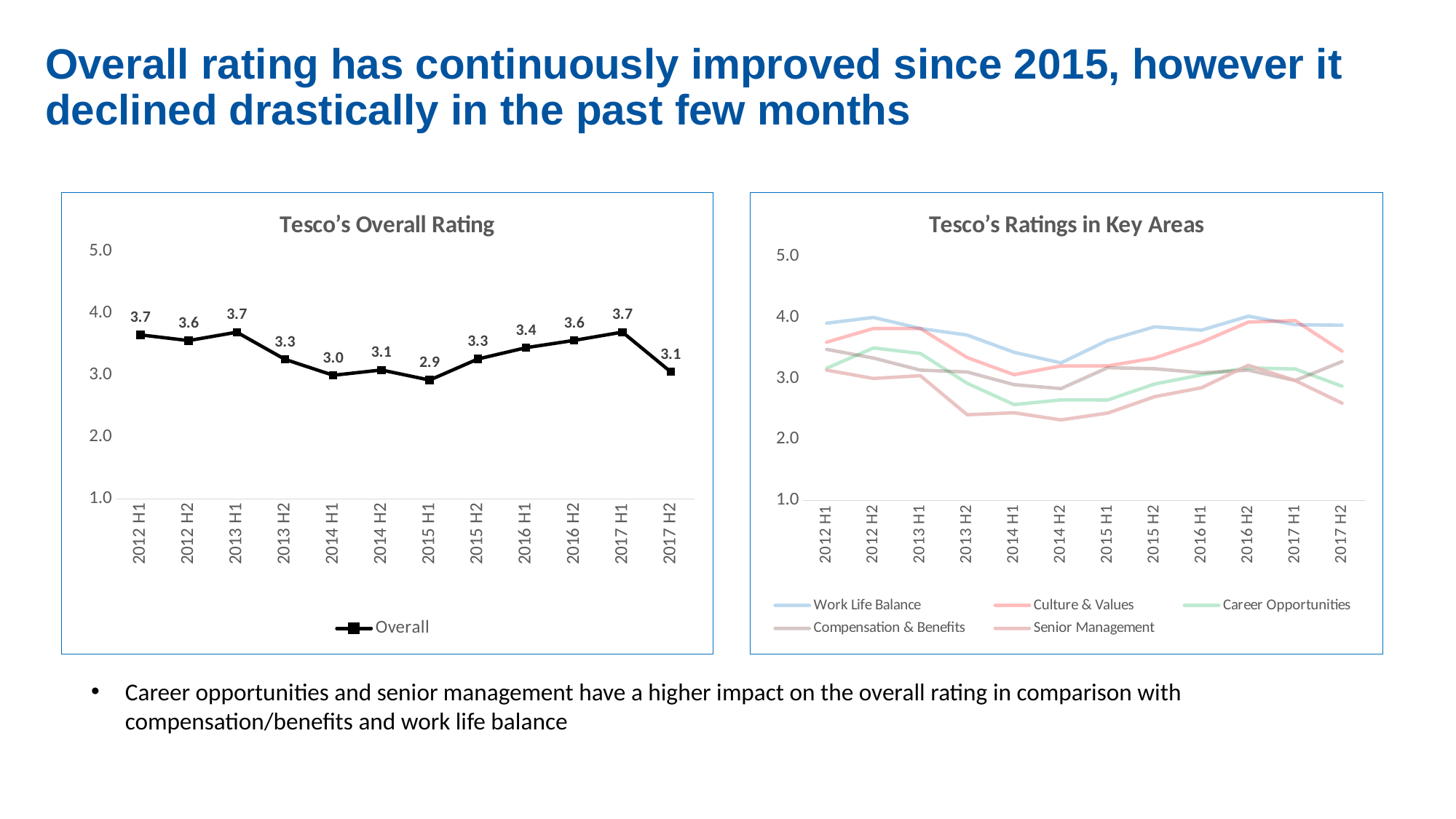

Overall rating has continuously improved since 2015, however it declined drastically in the past few months

### Chart: Tesco’s Overall Rating

| Category | Overall |
|---|---|
| 2012 H1 | 3.6521739130434767 |
| 2012 H2 | 3.56 |
| 2013 H1 | 3.695652173913036 |
| 2013 H2 | 3.256410256410258 |
| 2014 H1 | 3.0 |
| 2014 H2 | 3.0847457627118646 |
| 2015 H1 | 2.922077922077923 |
| 2015 H2 | 3.262135922330099 |
| 2016 H1 | 3.445652173913036 |
| 2016 H2 | 3.5636363636363675 |
| 2017 H1 | 3.696969696969697 |
| 2017 H2 | 3.0555555555555554 |

### Chart: Tesco’s Ratings in Key Areas

| Category | Work Life Balance | Culture & Values | Career Opportunities | Compensation & Benefits | Senior Management |
|---|---|---|---|---|---|
| 2012 H1 | 3.904761904761905 | 3.59375 | 3.1666666666666665 | 3.476190476190477 | 3.1363636363636327 |
| 2012 H2 | 4.0 | 3.8181818181818192 | 3.5 | 3.3333333333333335 | 3.0 |
| 2013 H1 | 3.8181818181818192 | 3.8181818181818192 | 3.4090909090909087 | 3.1363636363636327 | 3.0454545454545454 |
| 2013 H2 | 3.7105263157894752 | 3.3421052631578947 | 2.9210526315789425 | 3.105263157894737 | 2.4054054054054013 |
| 2014 H1 | 3.4285714285714324 | 3.061224489795918 | 2.5714285714285707 | 2.8979591836734633 | 2.4375 |
| 2014 H2 | 3.2545454545454544 | 3.203703703703704 | 2.6481481481481484 | 2.8333333333333335 | 2.3207547169811367 |
| 2015 H1 | 3.6231884057971016 | 3.20588235294118 | 2.6470588235294117 | 3.176470588235294 | 2.432835820895518 |
| 2015 H2 | 3.8461538461538463 | 3.3333333333333335 | 2.9090909090909087 | 3.1590909090909087 | 2.7011494252873582 |
| 2016 H1 | 3.7906976744186047 | 3.593023255813959 | 3.0581395348837197 | 3.093023255813959 | 2.8470588235294074 |
| 2016 H2 | 4.019230769230769 | 3.923076923076923 | 3.173076923076923 | 3.1346153846153837 | 3.2156862745098027 |
| 2017 H1 | 3.879310344827587 | 3.9482758620689653 | 3.1551724137930974 | 2.9655172413793194 | 2.9655172413793194 |
| 2017 H2 | 3.8723404255319127 | 3.446808510638293 | 2.8723404255319127 | 3.276595744680851 | 2.595744680851064 |
Career opportunities and senior management have a higher impact on the overall rating in comparison with compensation/benefits and work life balance